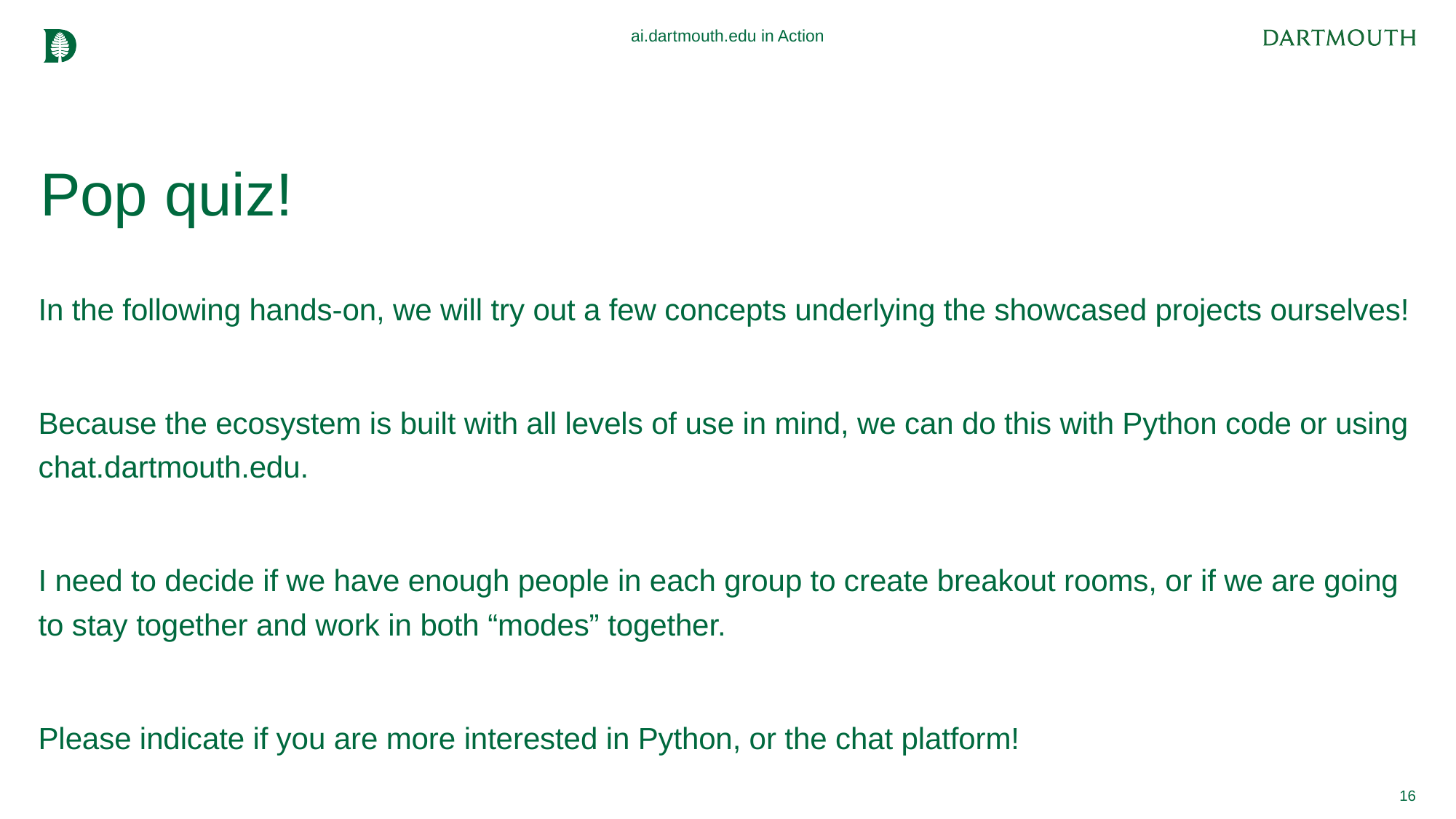

ai.dartmouth.edu in Action
# Pop quiz!
In the following hands-on, we will try out a few concepts underlying the showcased projects ourselves!

Because the ecosystem is built with all levels of use in mind, we can do this with Python code or using chat.dartmouth.edu.

I need to decide if we have enough people in each group to create breakout rooms, or if we are going to stay together and work in both “modes” together.

Please indicate if you are more interested in Python, or the chat platform!
16